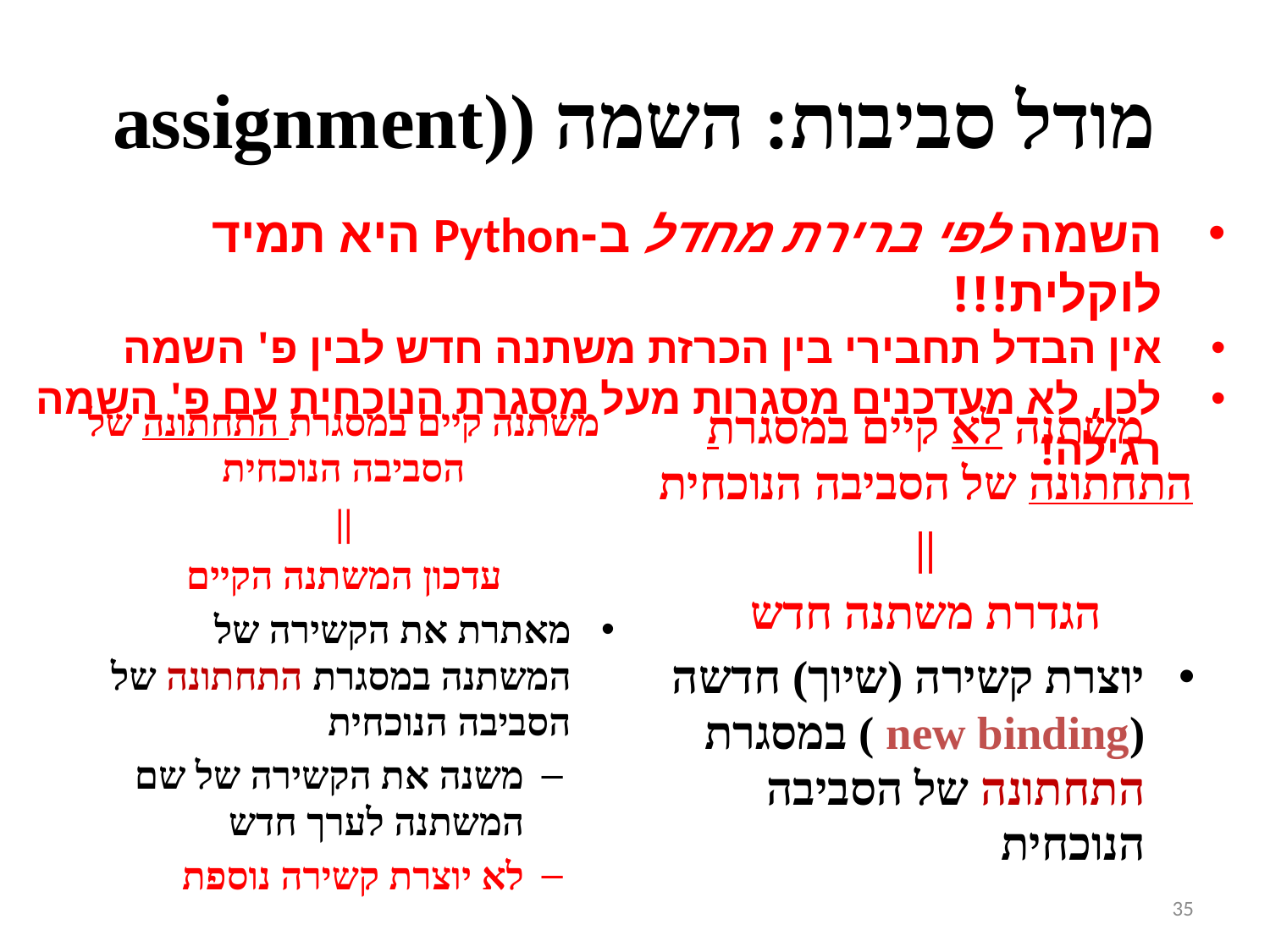

# מודל סביבות: השמה ((assignment
השמה לפי ברירת מחדל ב-Python היא תמיד לוקלית!!!
אין הבדל תחבירי בין הכרזת משתנה חדש לבין פ' השמה
לכן, לא מעדכנים מסגרות מעל מסגרת הנוכחית עם פ' השמה רגילה!
משתנה קיים במסגרת התחתונה של הסביבה הנוכחית
||
עדכון המשתנה הקיים
מאתרת את הקשירה של המשתנה במסגרת התחתונה של הסביבה הנוכחית
משנה את הקשירה של שם המשתנה לערך חדש
לא יוצרת קשירה נוספת
משתנה לא קיים במסגרת התחתונה של הסביבה הנוכחית
||
הגדרת משתנה חדש
יוצרת קשירה (שיוך) חדשה  (new binding ) במסגרת התחתונה של הסביבה הנוכחית
35